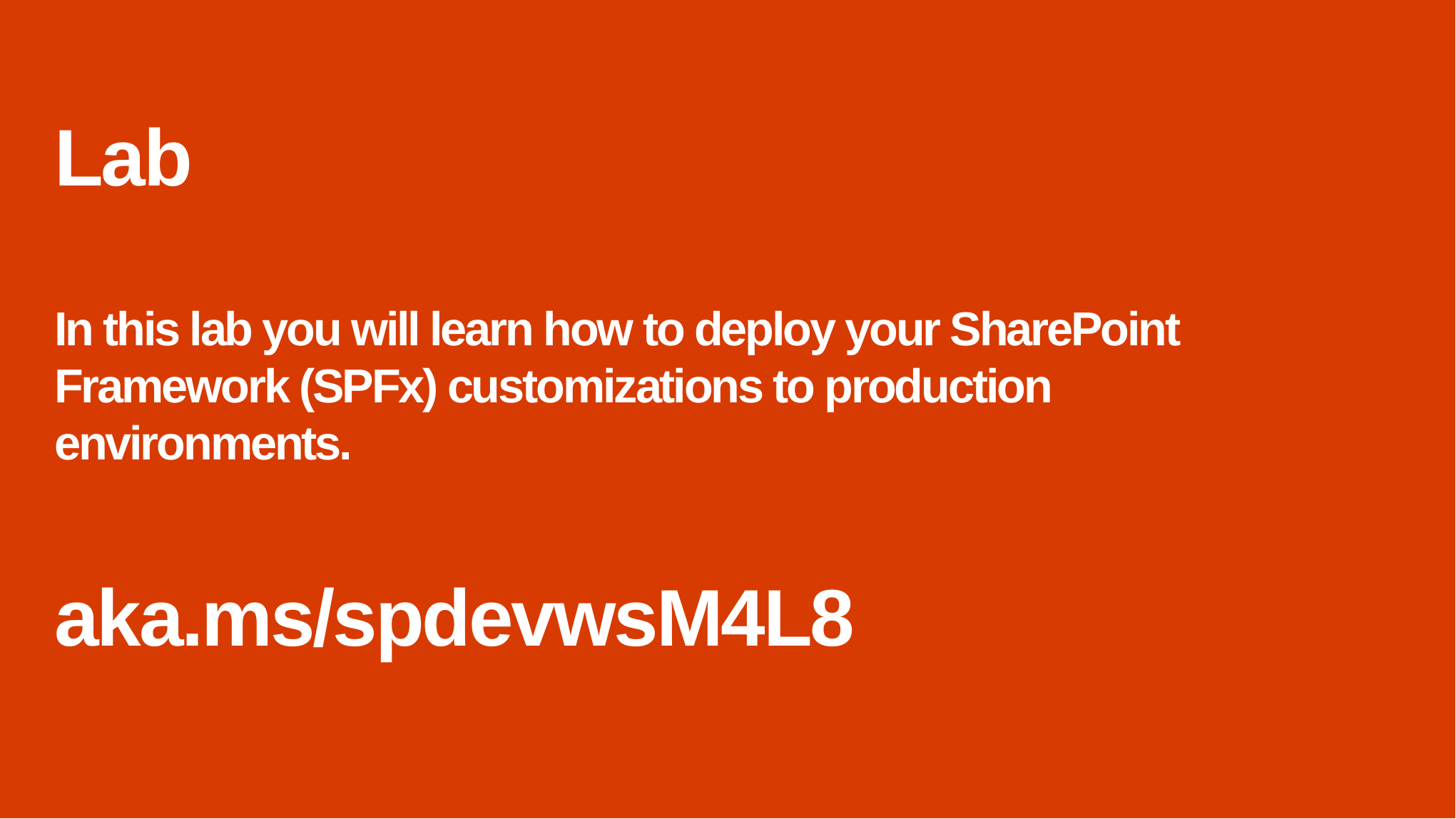

# Lab In this lab you will learn how to deploy your SharePoint Framework (SPFx) customizations to production environments. aka.ms/spdevwsM4L8